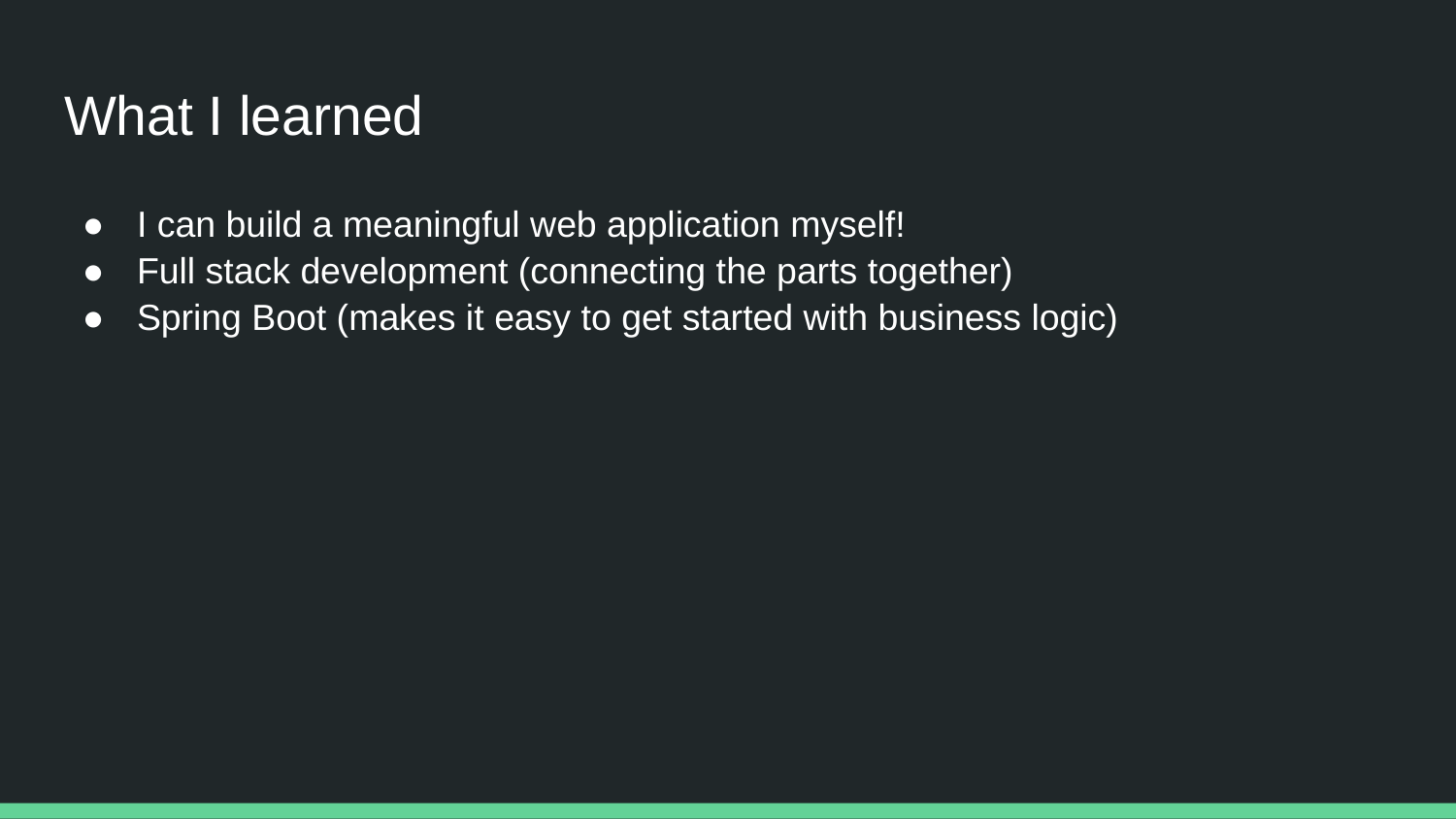

# What I learned
I can build a meaningful web application myself!
Full stack development (connecting the parts together)
Spring Boot (makes it easy to get started with business logic)